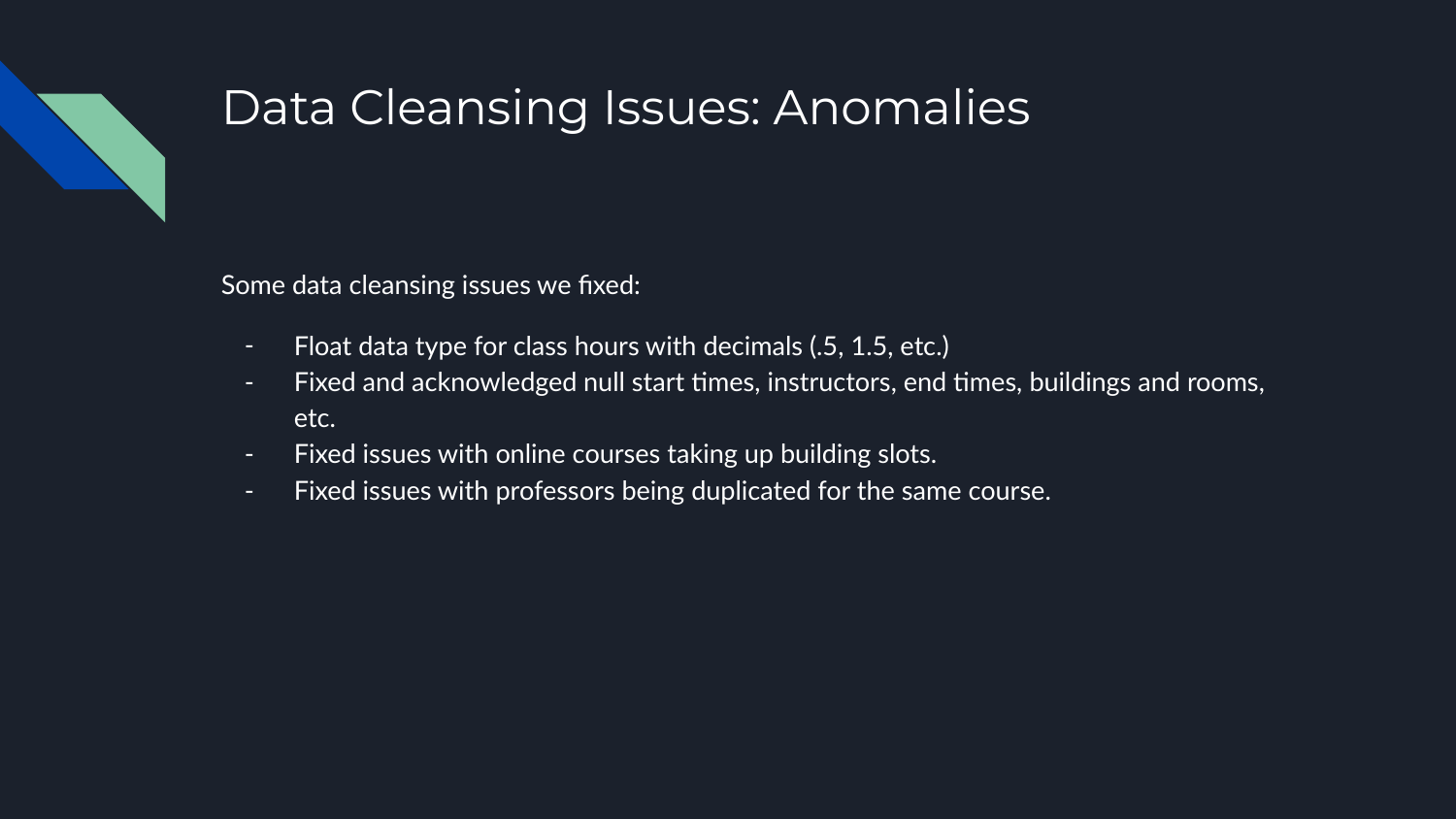

# Data Cleansing Issues: Anomalies
Some data cleansing issues we fixed:
Float data type for class hours with decimals (.5, 1.5, etc.)
Fixed and acknowledged null start times, instructors, end times, buildings and rooms, etc.
Fixed issues with online courses taking up building slots.
Fixed issues with professors being duplicated for the same course.